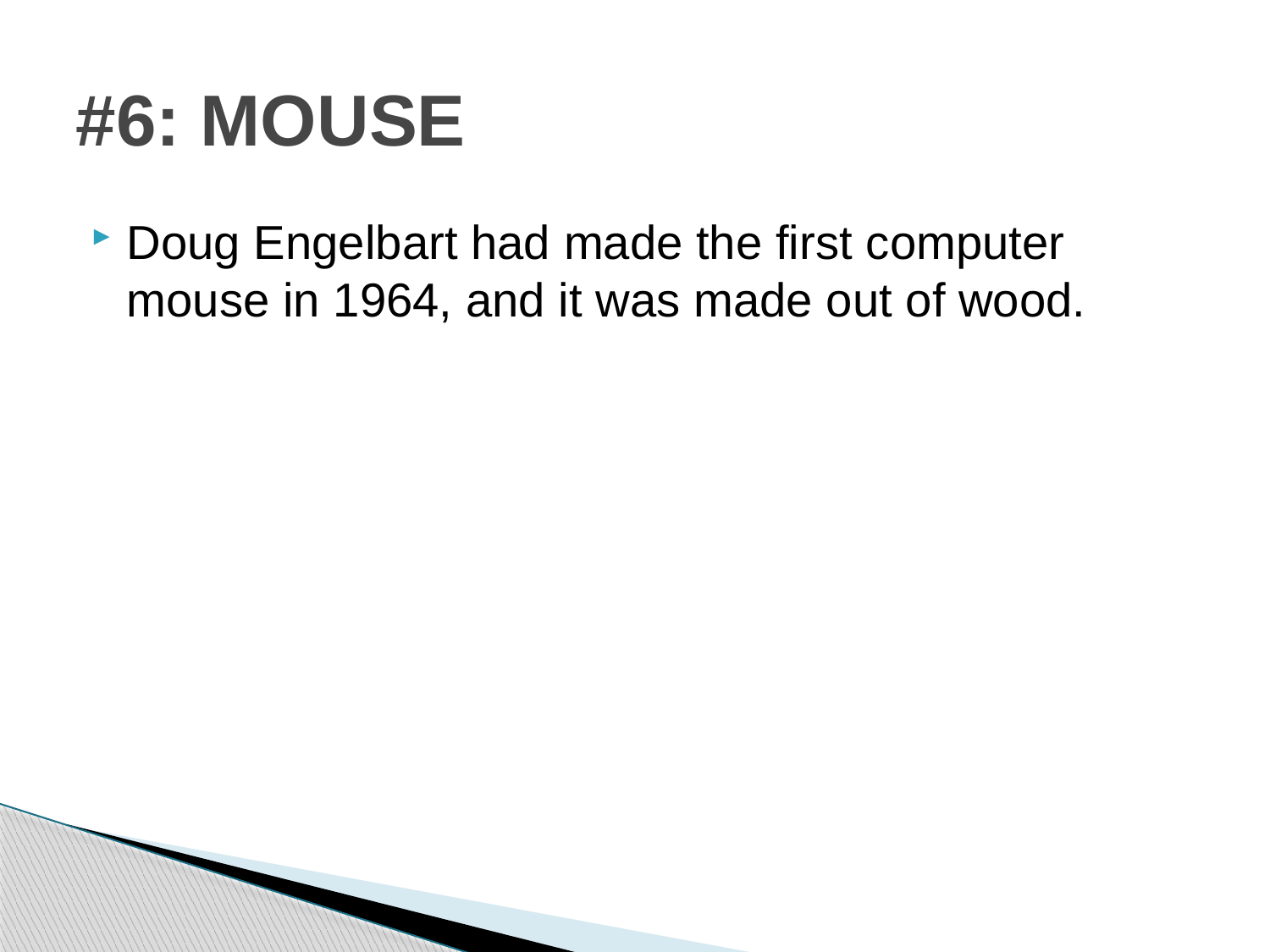

# #6: MOUSE
Doug Engelbart had made the first computer mouse in 1964, and it was made out of wood.